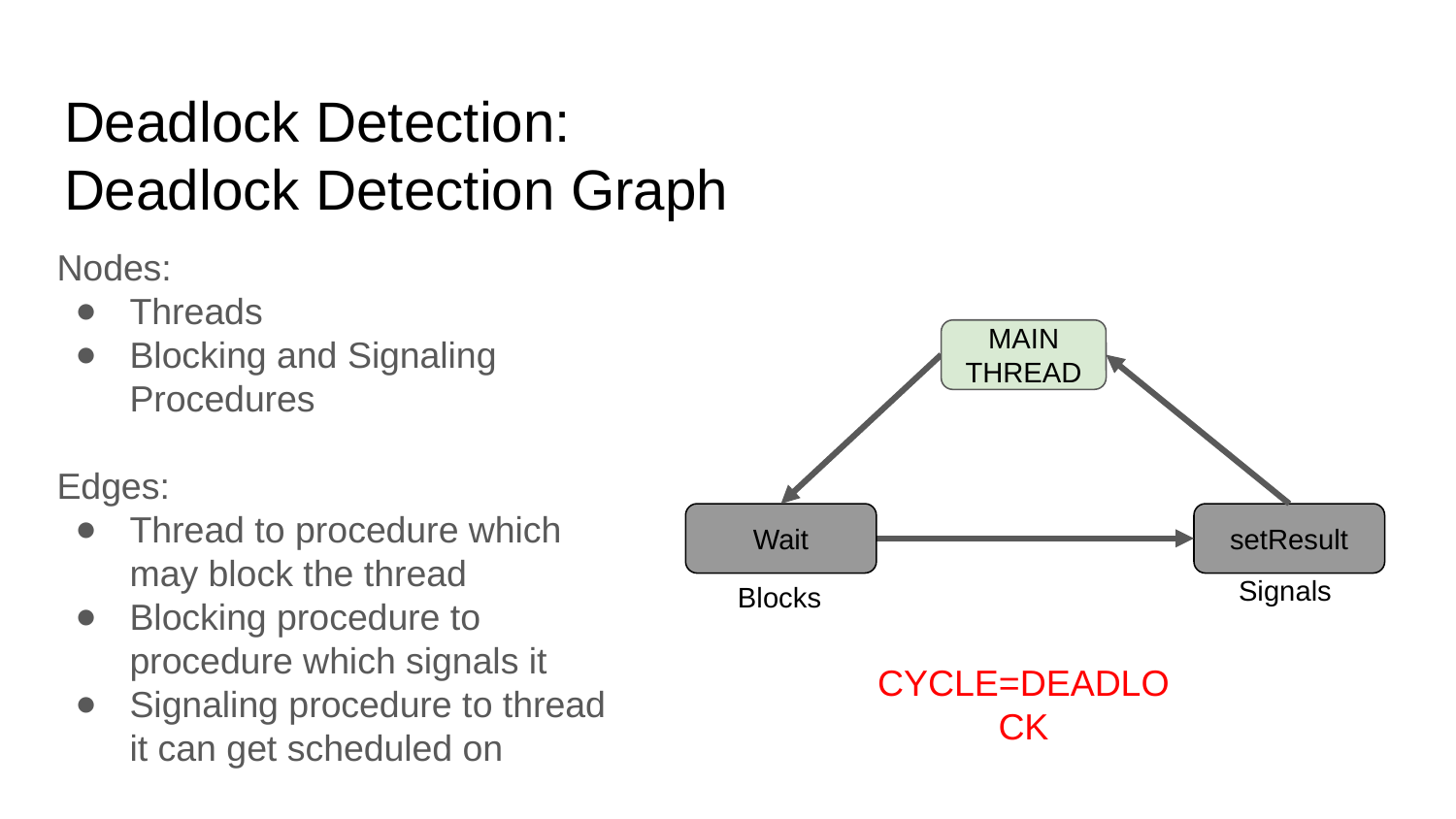

# Deadlock Detection:
Deadlock Detection Graph

Nodes:
Threads
Blocking and Signaling Procedures

Edges:
Thread to procedure which may block the thread
Blocking procedure to procedure which signals it
Signaling procedure to thread it can get scheduled on
MAIN THREAD
Wait
setResult
Signals
Blocks
CYCLE=DEADLOCK